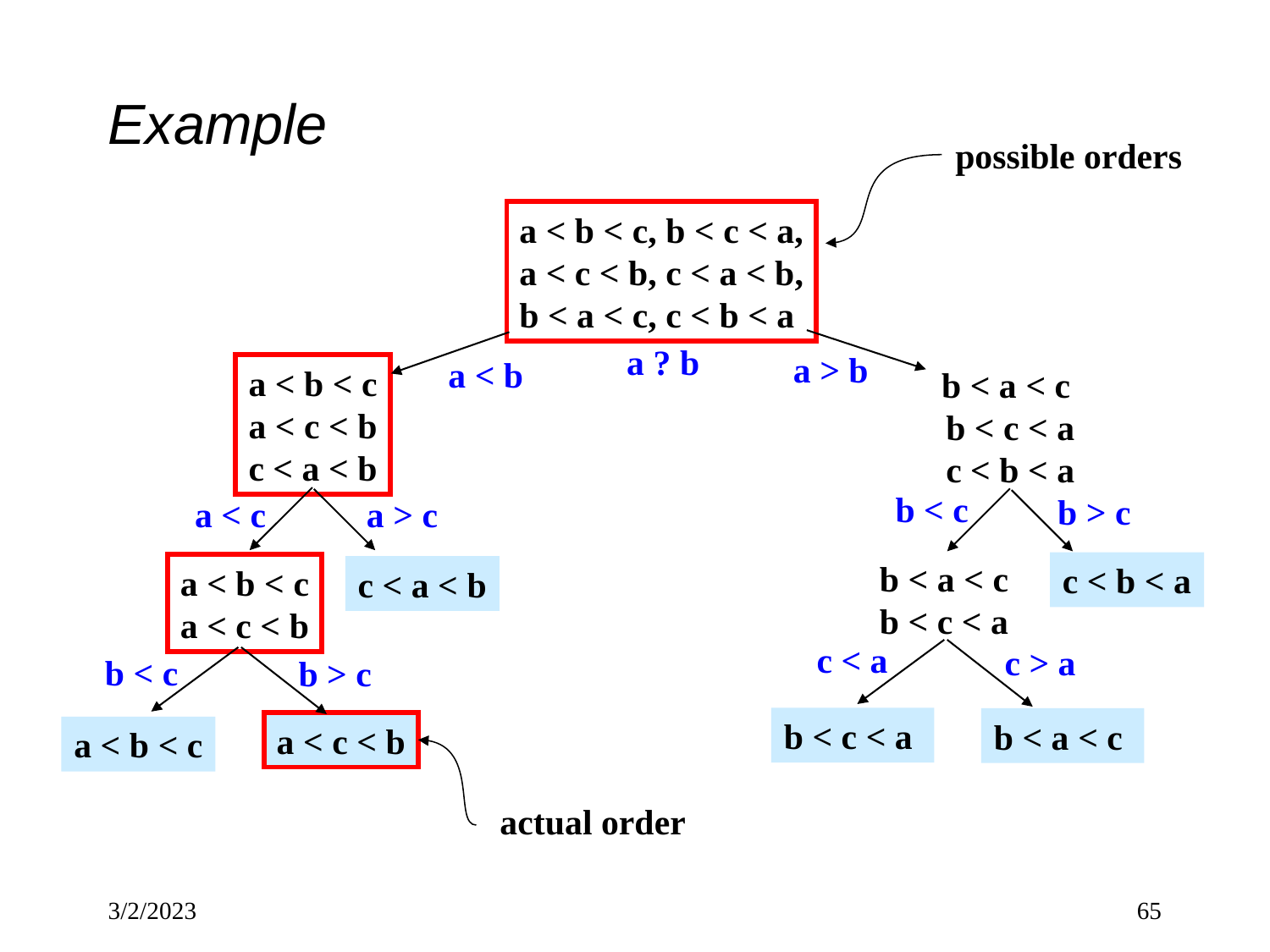

# Example
possible orders
a < b < c, b < c < a,
a < c < b, c < a < b,
b < a < c, c < b < a

a ? b
a > b
a < b
a < b < c
a < c < b
c < a < b
b < a < c
b < c < a
c < b < a
b < c
b > c
a < c
a > c

 b < a < c
b < c < a
c < b < a
a < b < c
a < c < b
c < a < b
c < a
c > a

b < c
b > c

b < c < a
b < a < c
a < c < b
a < b < c
actual order
3/2/2023
65